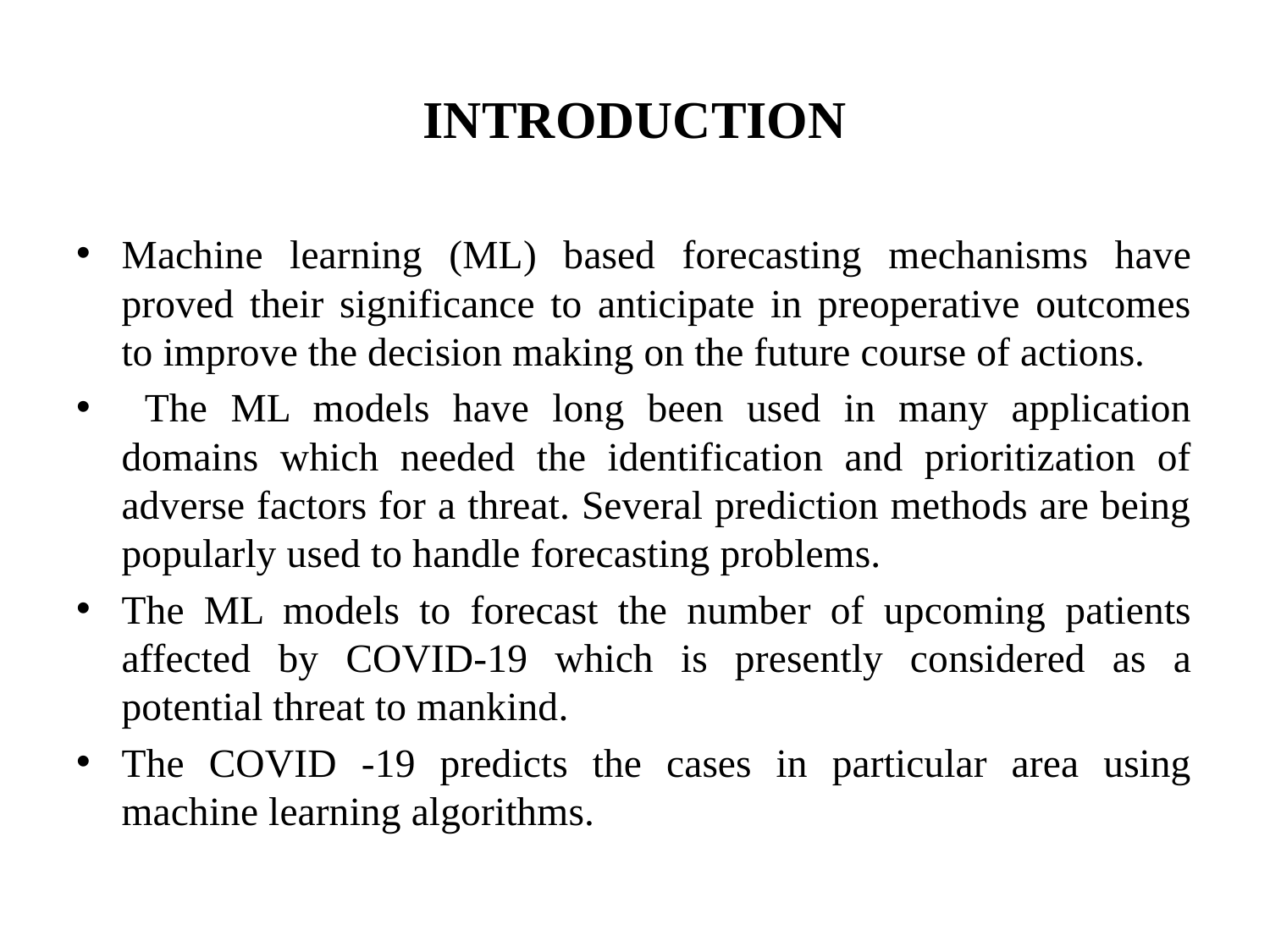

# INTRODUCTION
Machine learning (ML) based forecasting mechanisms have proved their significance to anticipate in preoperative outcomes to improve the decision making on the future course of actions.
 The ML models have long been used in many application domains which needed the identification and prioritization of adverse factors for a threat. Several prediction methods are being popularly used to handle forecasting problems.
The ML models to forecast the number of upcoming patients affected by COVID-19 which is presently considered as a potential threat to mankind.
The COVID -19 predicts the cases in particular area using machine learning algorithms.